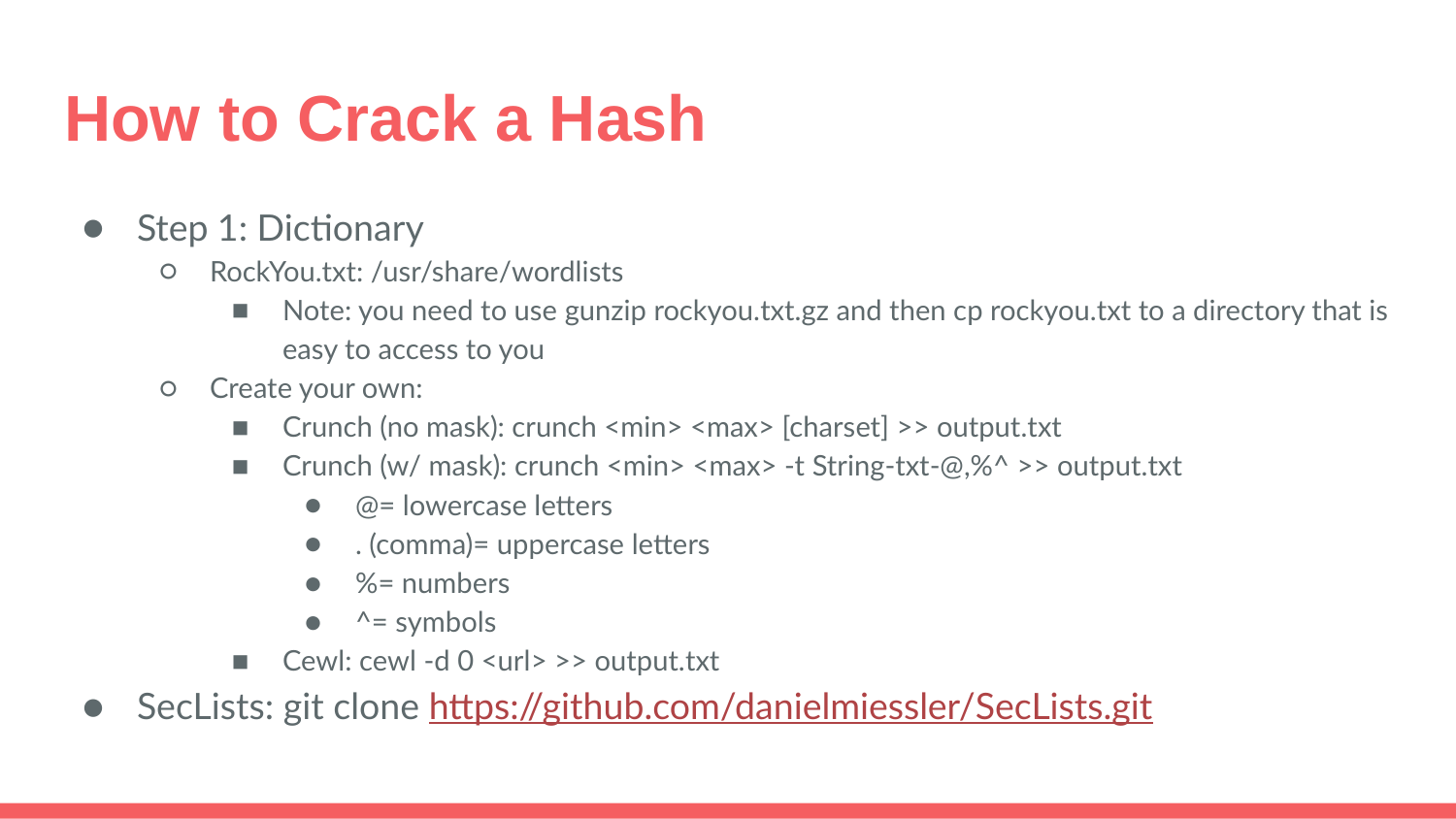

# How to Crack a Hash
Step 1: Dictionary
RockYou.txt: /usr/share/wordlists
Note: you need to use gunzip rockyou.txt.gz and then cp rockyou.txt to a directory that is easy to access to you
Create your own:
Crunch (no mask): crunch <min> <max> [charset] >> output.txt
Crunch (w/ mask): crunch <min> <max> -t String-txt-@,%^ >> output.txt
@= lowercase letters
. (comma)= uppercase letters
%= numbers
^= symbols
Cewl: cewl -d 0 <url> >> output.txt
SecLists: git clone https://github.com/danielmiessler/SecLists.git